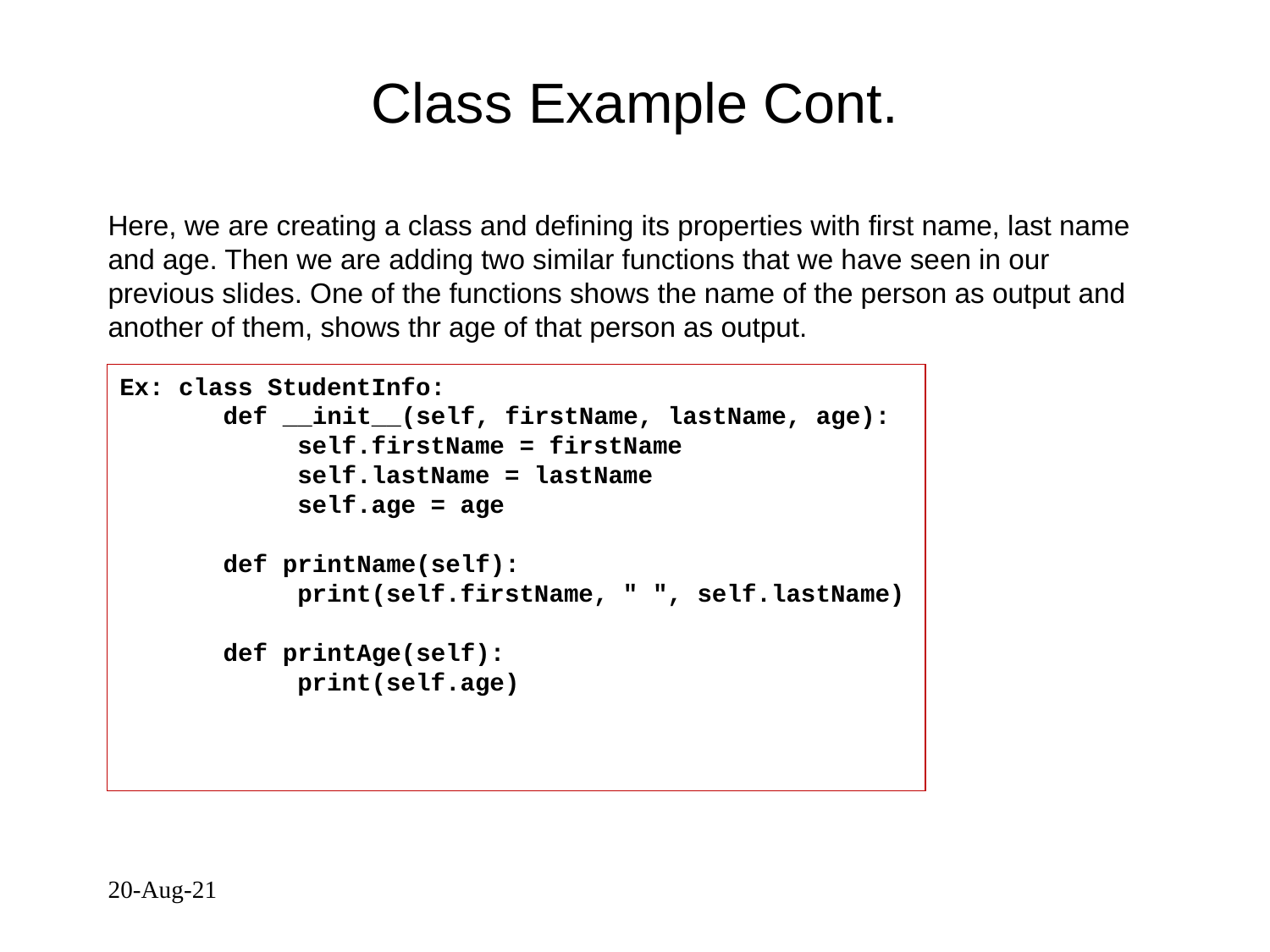

# Class Example Cont.
Here, we are creating a class and defining its properties with first name, last name and age. Then we are adding two similar functions that we have seen in our previous slides. One of the functions shows the name of the person as output and another of them, shows thr age of that person as output.
Ex: class StudentInfo:
       def __init__(self, firstName, lastName, age):
            self.firstName = firstName
            self.lastName = lastName
            self.age = age
       def printName(self):
            print(self.firstName, " ", self.lastName)

       def printAge(self):
            print(self.age)

20-Aug-21